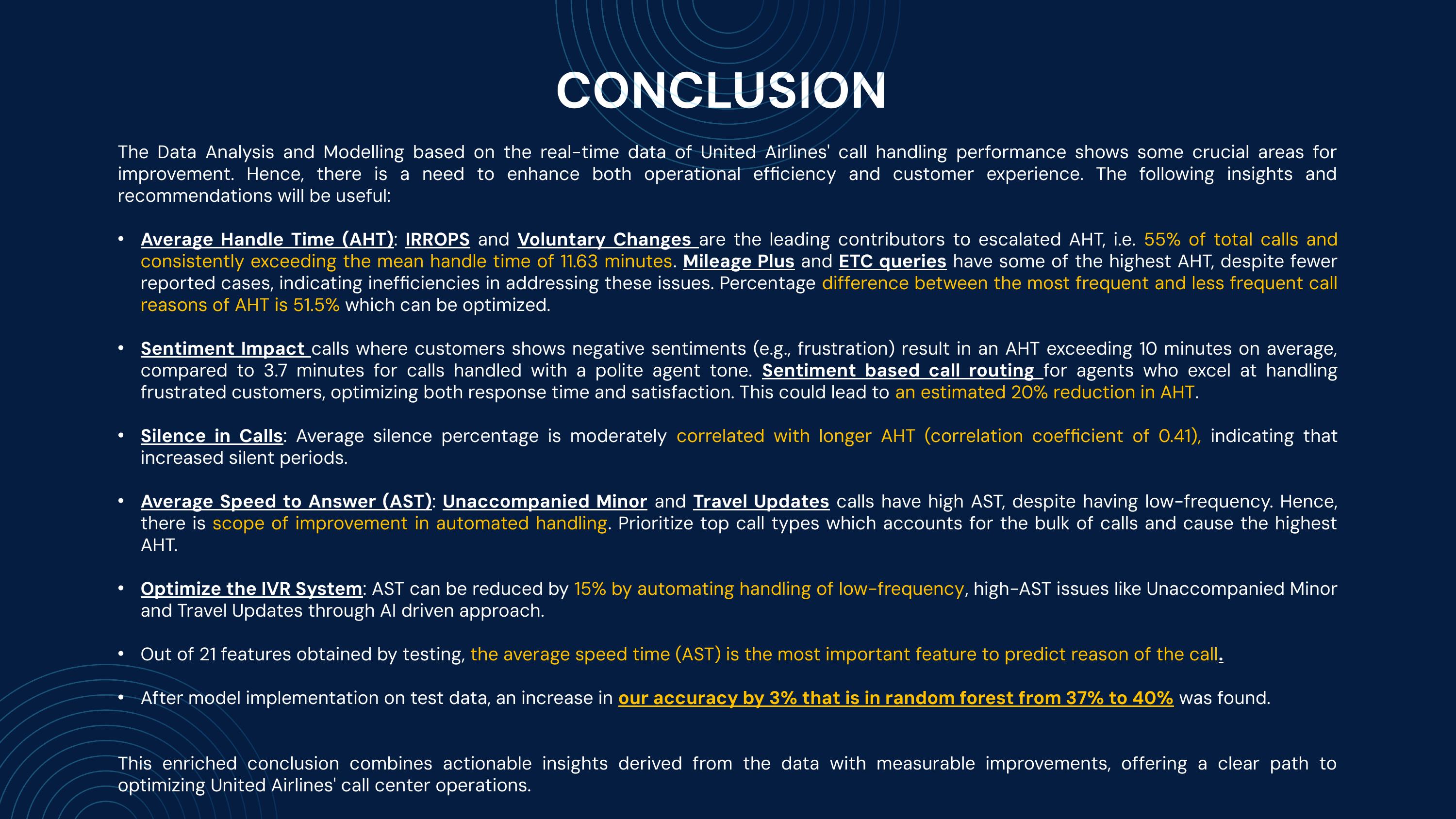

CONCLUSION
The Data Analysis and Modelling based on the real-time data of United Airlines' call handling performance shows some crucial areas for improvement. Hence, there is a need to enhance both operational efficiency and customer experience. The following insights and recommendations will be useful:

Average Handle Time (AHT): IRROPS and Voluntary Changes are the leading contributors to escalated AHT, i.e. 55% of total calls and consistently exceeding the mean handle time of 11.63 minutes. Mileage Plus and ETC queries have some of the highest AHT, despite fewer reported cases, indicating inefficiencies in addressing these issues. Percentage difference between the most frequent and less frequent call reasons of AHT is 51.5% which can be optimized.

Sentiment Impact calls where customers shows negative sentiments (e.g., frustration) result in an AHT exceeding 10 minutes on average, compared to 3.7 minutes for calls handled with a polite agent tone. Sentiment based call routing for agents who excel at handling frustrated customers, optimizing both response time and satisfaction. This could lead to an estimated 20% reduction in AHT.

Silence in Calls: Average silence percentage is moderately correlated with longer AHT (correlation coefficient of 0.41), indicating that increased silent periods.

Average Speed to Answer (AST): Unaccompanied Minor and Travel Updates calls have high AST, despite having low-frequency. Hence, there is scope of improvement in automated handling. Prioritize top call types which accounts for the bulk of calls and cause the highest AHT.

Optimize the IVR System: AST can be reduced by 15% by automating handling of low-frequency, high-AST issues like Unaccompanied Minor and Travel Updates through AI driven approach.

Out of 21 features obtained by testing, the average speed time (AST) is the most important feature to predict reason of the call.

After model implementation on test data, an increase in our accuracy by 3% that is in random forest from 37% to 40% was found.

This enriched conclusion combines actionable insights derived from the data with measurable improvements, offering a clear path to optimizing United Airlines' call center operations.